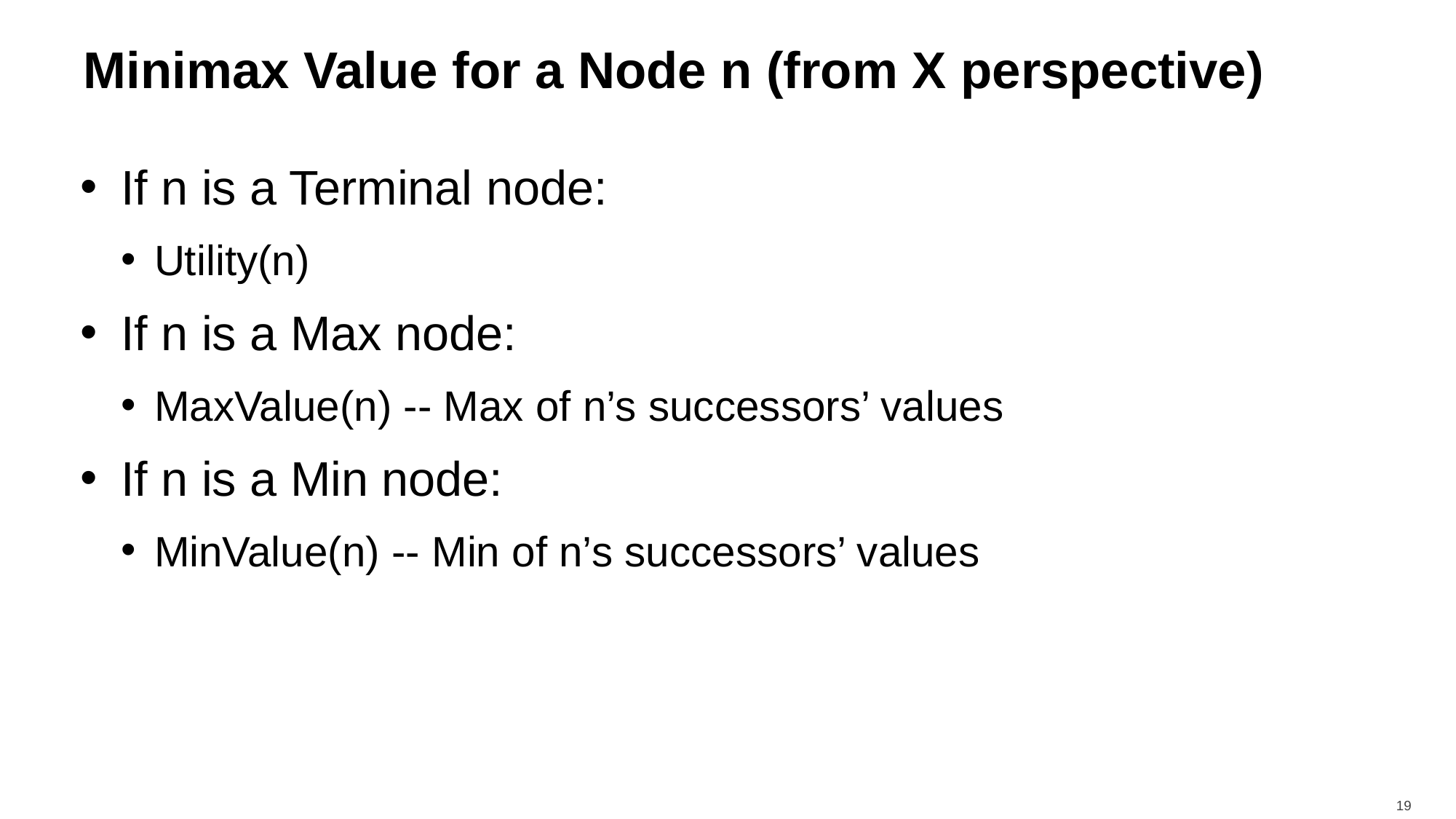

# Minimax Value for a Node n (from X perspective)
If n is a Terminal node:
Utility(n)
If n is a Max node:
MaxValue(n) -- Max of n’s successors’ values
If n is a Min node:
MinValue(n) -- Min of n’s successors’ values
19